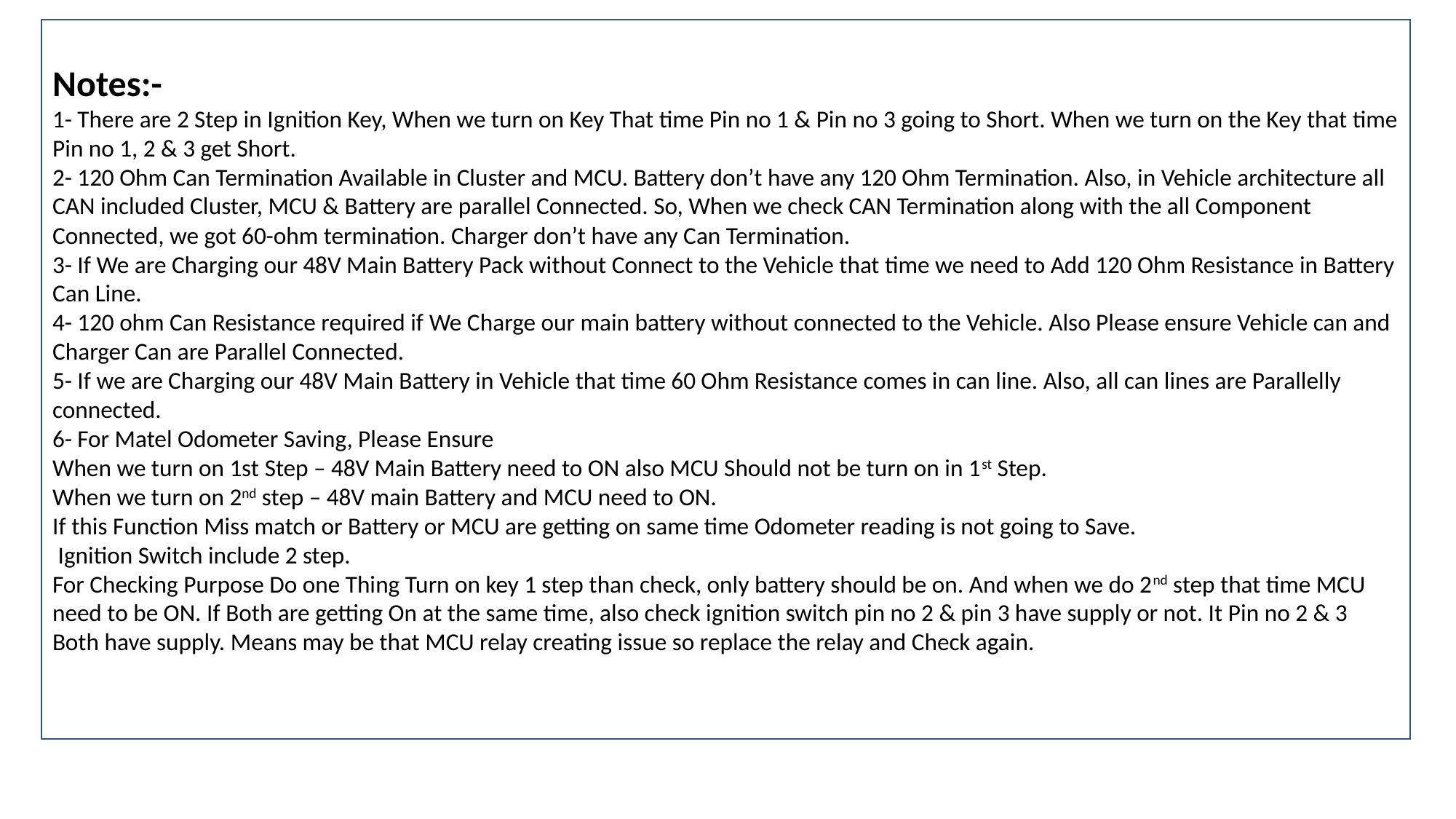

Notes:-
1- There are 2 Step in Ignition Key, When we turn on Key That time Pin no 1 & Pin no 3 going to Short. When we turn on the Key that time Pin no 1, 2 & 3 get Short.
2- 120 Ohm Can Termination Available in Cluster and MCU. Battery don’t have any 120 Ohm Termination. Also, in Vehicle architecture all CAN included Cluster, MCU & Battery are parallel Connected. So, When we check CAN Termination along with the all Component Connected, we got 60-ohm termination. Charger don’t have any Can Termination.
3- If We are Charging our 48V Main Battery Pack without Connect to the Vehicle that time we need to Add 120 Ohm Resistance in Battery Can Line.
4- 120 ohm Can Resistance required if We Charge our main battery without connected to the Vehicle. Also Please ensure Vehicle can and Charger Can are Parallel Connected.
5- If we are Charging our 48V Main Battery in Vehicle that time 60 Ohm Resistance comes in can line. Also, all can lines are Parallelly connected.
6- For Matel Odometer Saving, Please Ensure
When we turn on 1st Step – 48V Main Battery need to ON also MCU Should not be turn on in 1st Step.
When we turn on 2nd step – 48V main Battery and MCU need to ON.
If this Function Miss match or Battery or MCU are getting on same time Odometer reading is not going to Save.
 Ignition Switch include 2 step.
For Checking Purpose Do one Thing Turn on key 1 step than check, only battery should be on. And when we do 2nd step that time MCU need to be ON. If Both are getting On at the same time, also check ignition switch pin no 2 & pin 3 have supply or not. It Pin no 2 & 3 Both have supply. Means may be that MCU relay creating issue so replace the relay and Check again.